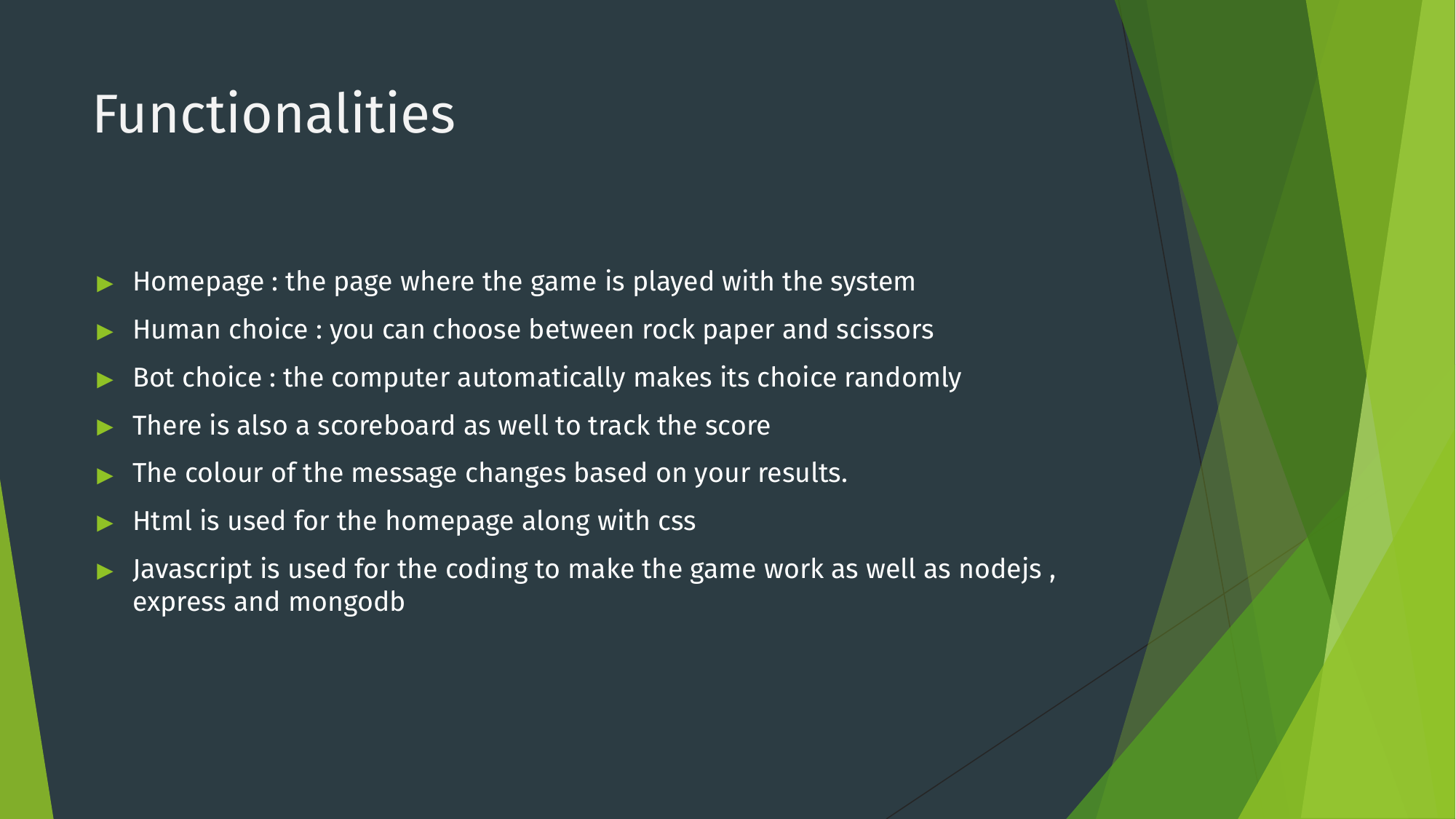

# Functionalities
Homepage : the page where the game is played with the system
Human choice : you can choose between rock paper and scissors
Bot choice : the computer automatically makes its choice randomly
There is also a scoreboard as well to track the score
The colour of the message changes based on your results.
Html is used for the homepage along with css
Javascript is used for the coding to make the game work as well as nodejs , express and mongodb